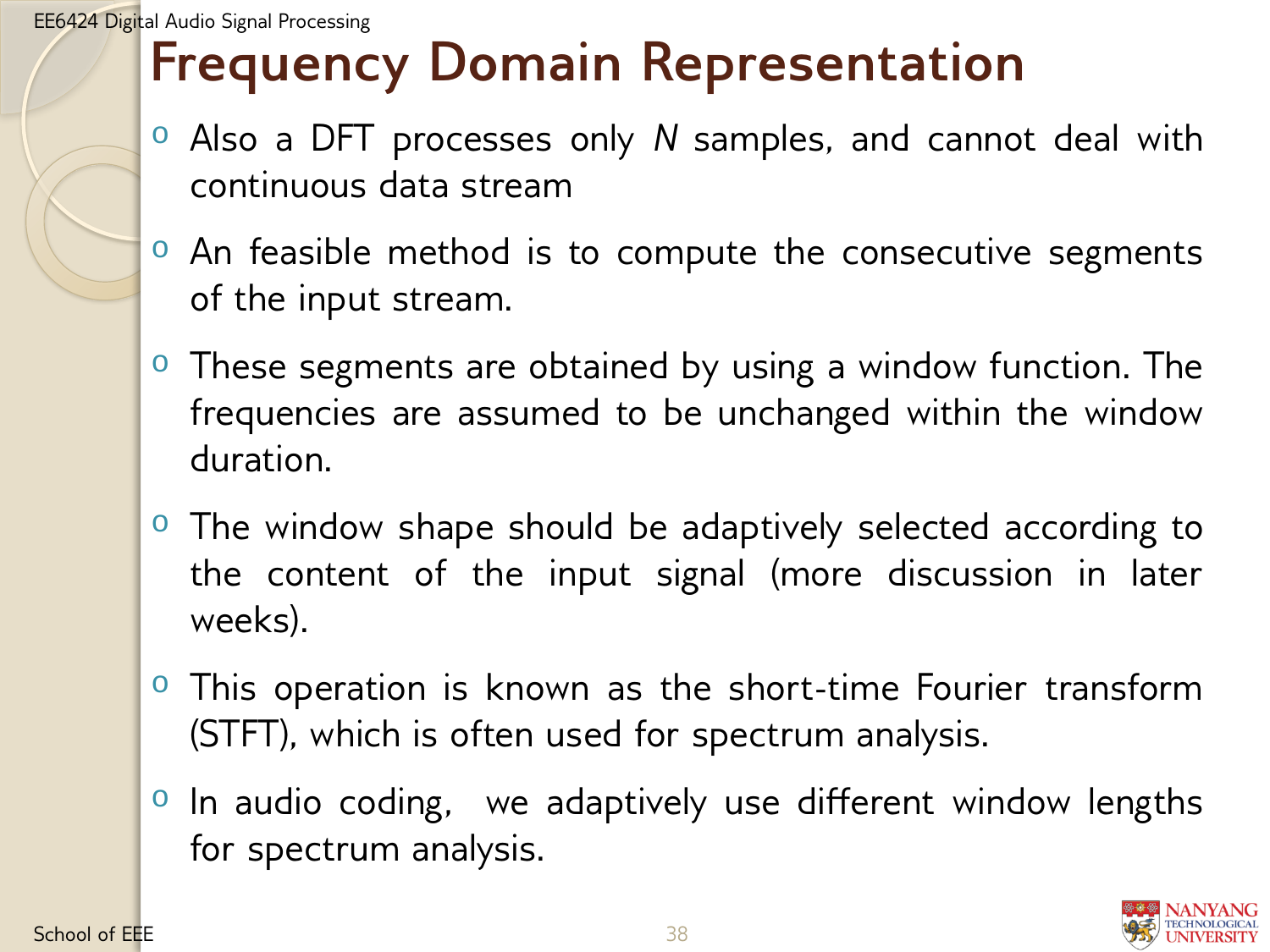

# Frequency Domain Representation
Also a DFT processes only N samples, and cannot deal with continuous data stream
An feasible method is to compute the consecutive segments of the input stream.
These segments are obtained by using a window function. The frequencies are assumed to be unchanged within the window duration.
The window shape should be adaptively selected according to the content of the input signal (more discussion in later weeks).
This operation is known as the short-time Fourier transform (STFT), which is often used for spectrum analysis.
In audio coding,  we adaptively use different window lengths for spectrum analysis.

School of EEE
38